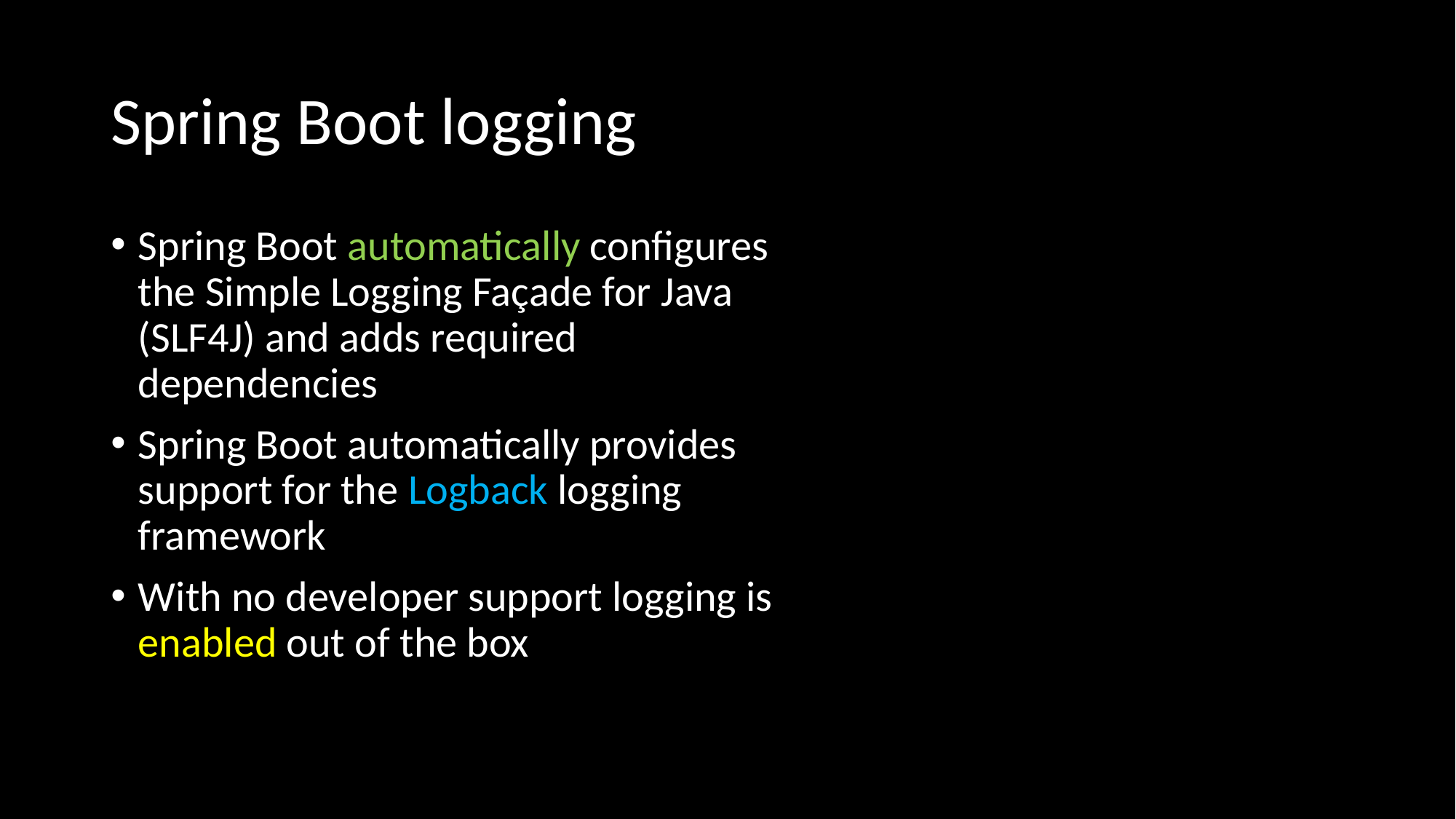

# Spring Boot logging
Spring Boot automatically configures the Simple Logging Façade for Java (SLF4J) and adds required dependencies
Spring Boot automatically provides support for the Logback logging framework
With no developer support logging is enabled out of the box